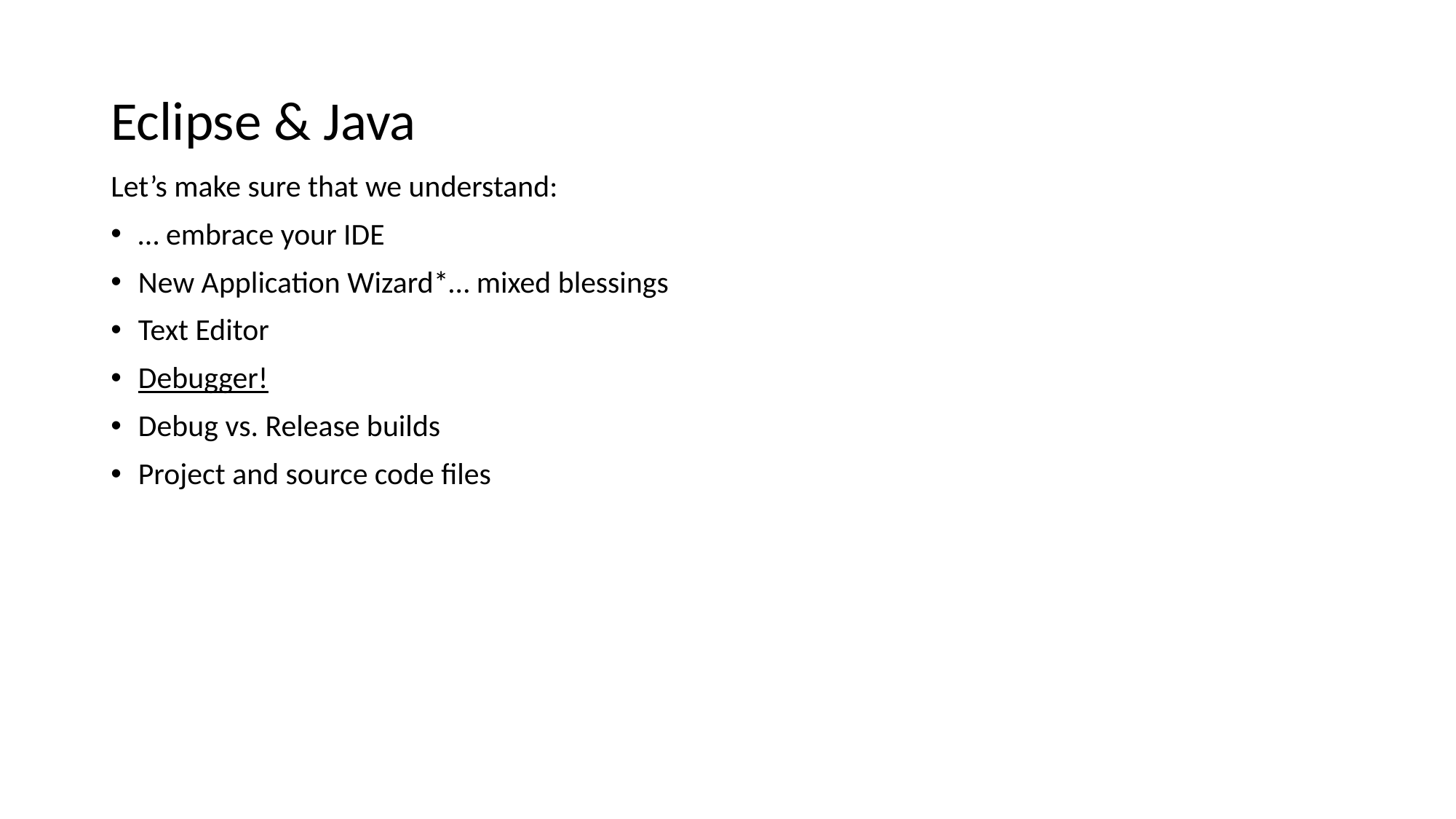

# Eclipse & Java
Let’s make sure that we understand:
… embrace your IDE
New Application Wizard*… mixed blessings
Text Editor
Debugger!
Debug vs. Release builds
Project and source code files